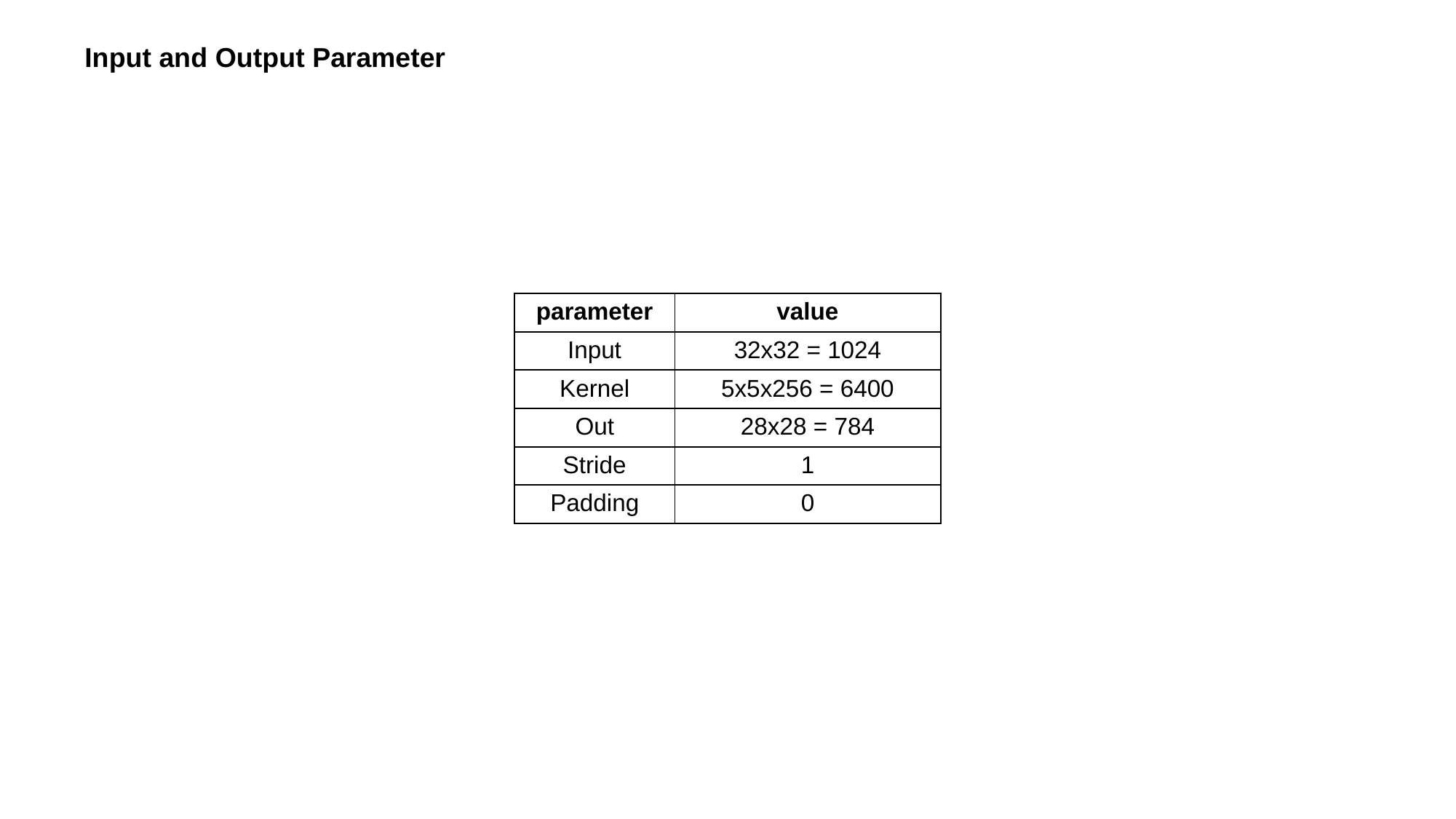

Input and Output Parameter
| parameter | value |
| --- | --- |
| Input | 32x32 = 1024 |
| Kernel | 5x5x256 = 6400 |
| Out | 28x28 = 784 |
| Stride | 1 |
| Padding | 0 |